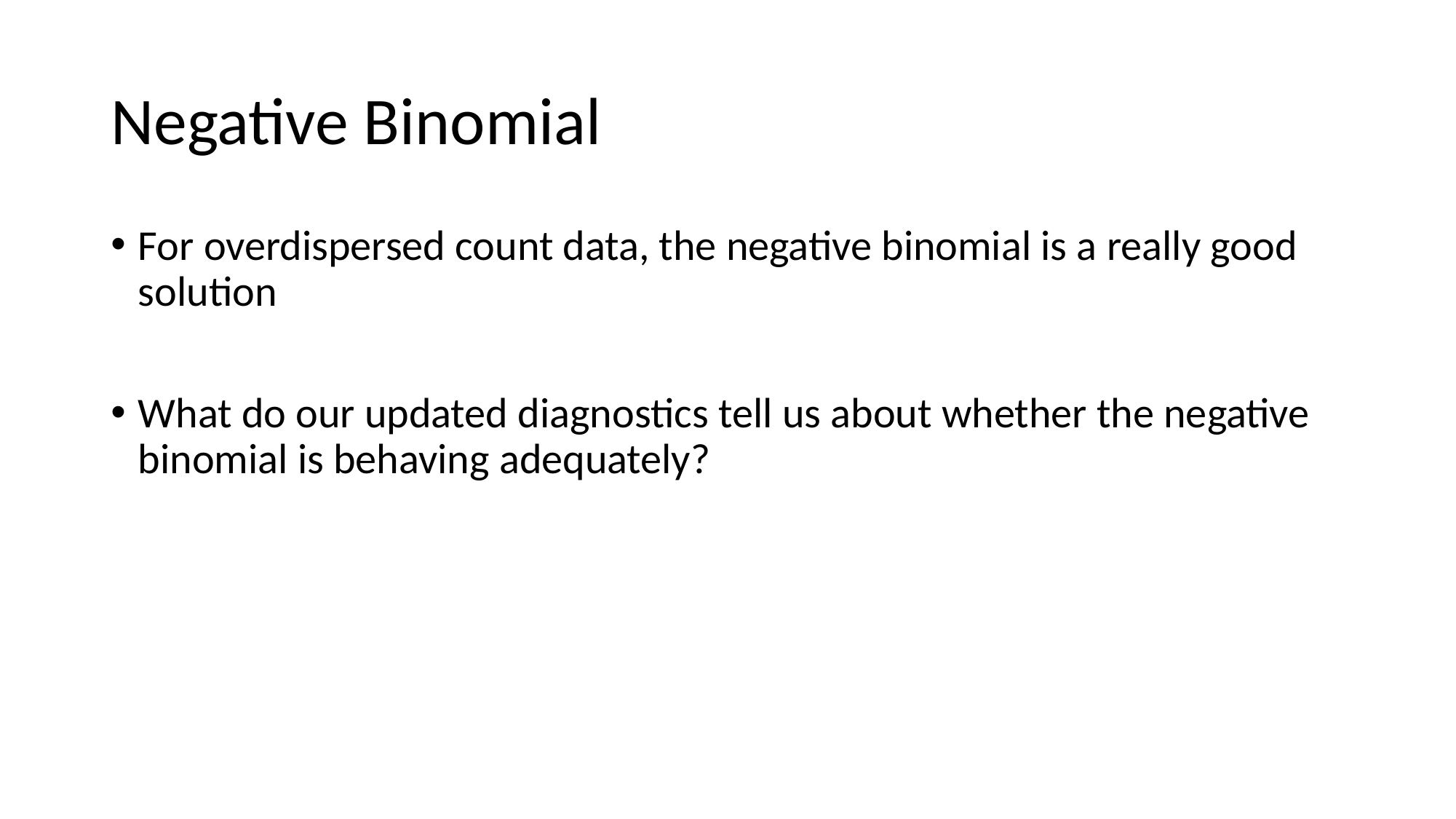

# Negative Binomial
For overdispersed count data, the negative binomial is a really good solution

What do our updated diagnostics tell us about whether the negative binomial is behaving adequately?